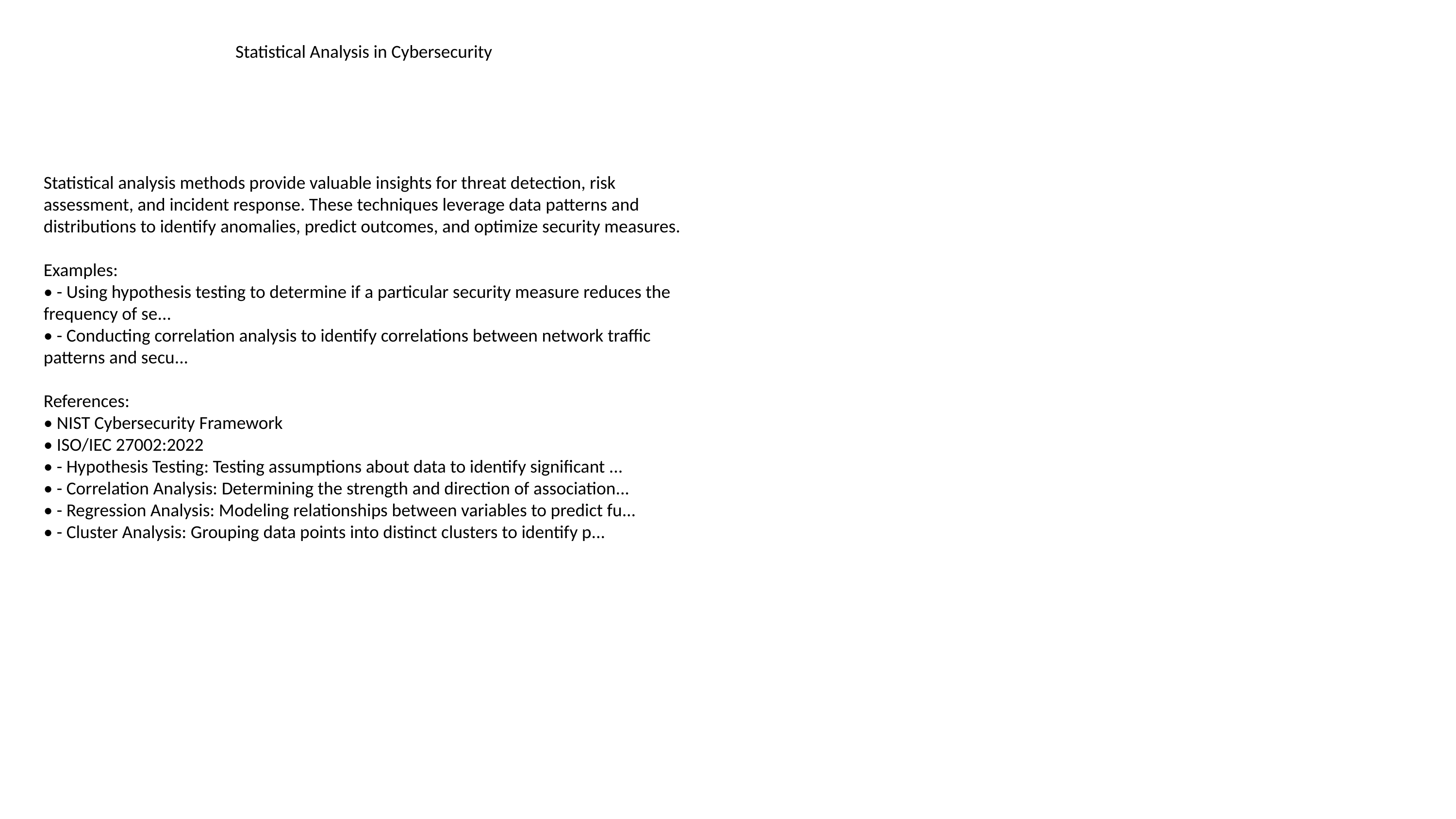

#
Statistical Analysis in Cybersecurity

Statistical analysis methods provide valuable insights for threat detection, risk assessment, and incident response. These techniques leverage data patterns and distributions to identify anomalies, predict outcomes, and optimize security measures.
Examples:
• - Using hypothesis testing to determine if a particular security measure reduces the frequency of se...
• - Conducting correlation analysis to identify correlations between network traffic patterns and secu...
References:
• NIST Cybersecurity Framework
• ISO/IEC 27002:2022
• - Hypothesis Testing: Testing assumptions about data to identify significant ...
• - Correlation Analysis: Determining the strength and direction of association...
• - Regression Analysis: Modeling relationships between variables to predict fu...
• - Cluster Analysis: Grouping data points into distinct clusters to identify p...